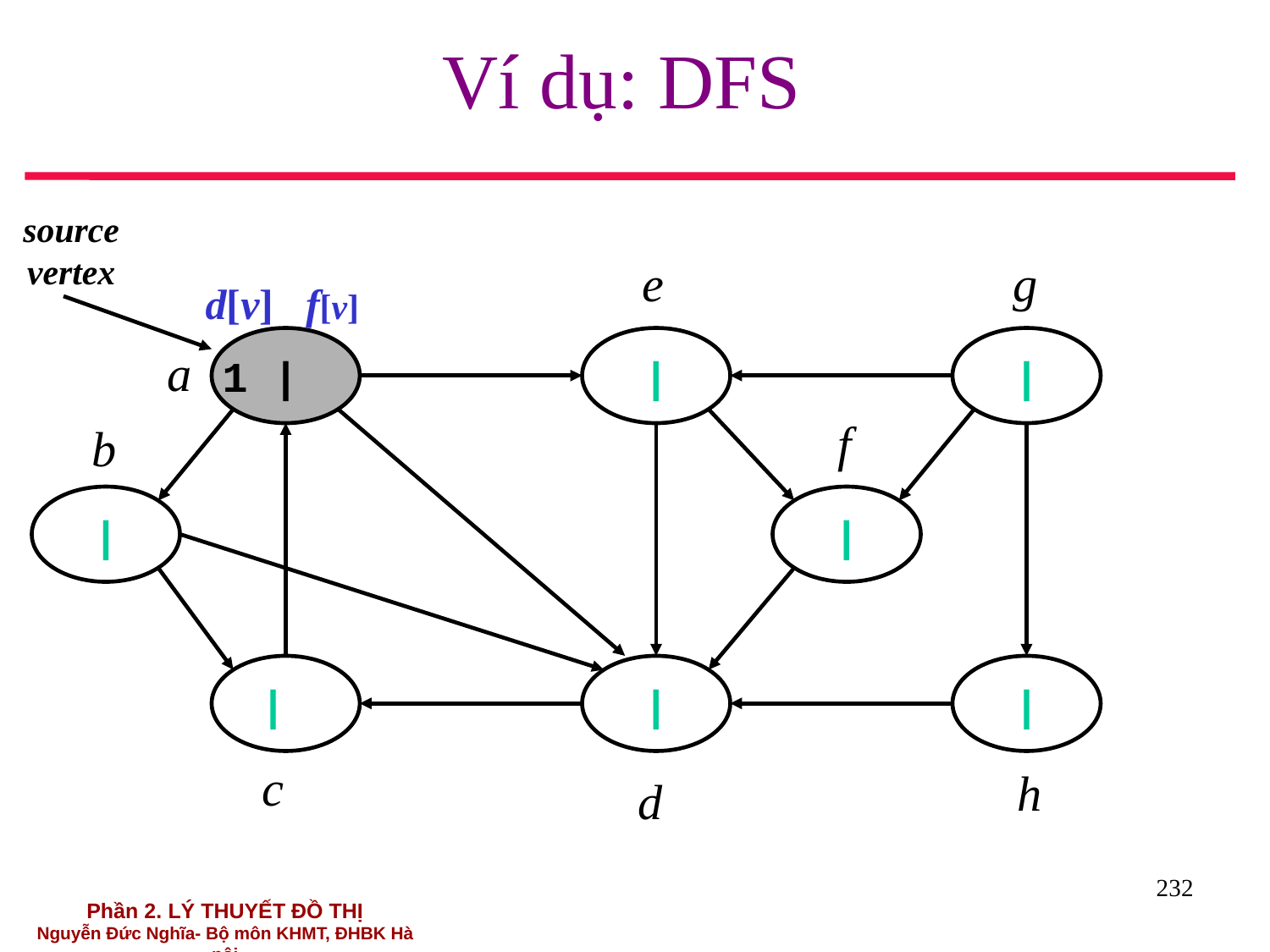

# Ví dụ: DFS
source
vertex
e
g
d[v]   f[v]

1 |
  |
  |
a
f
b
  |
  |
 |
 |
  |
c
h
d
232
Phần 2. LÝ THUYẾT ĐỒ THỊ
Nguyễn Đức Nghĩa- Bộ môn KHMT, ĐHBK Hà nội